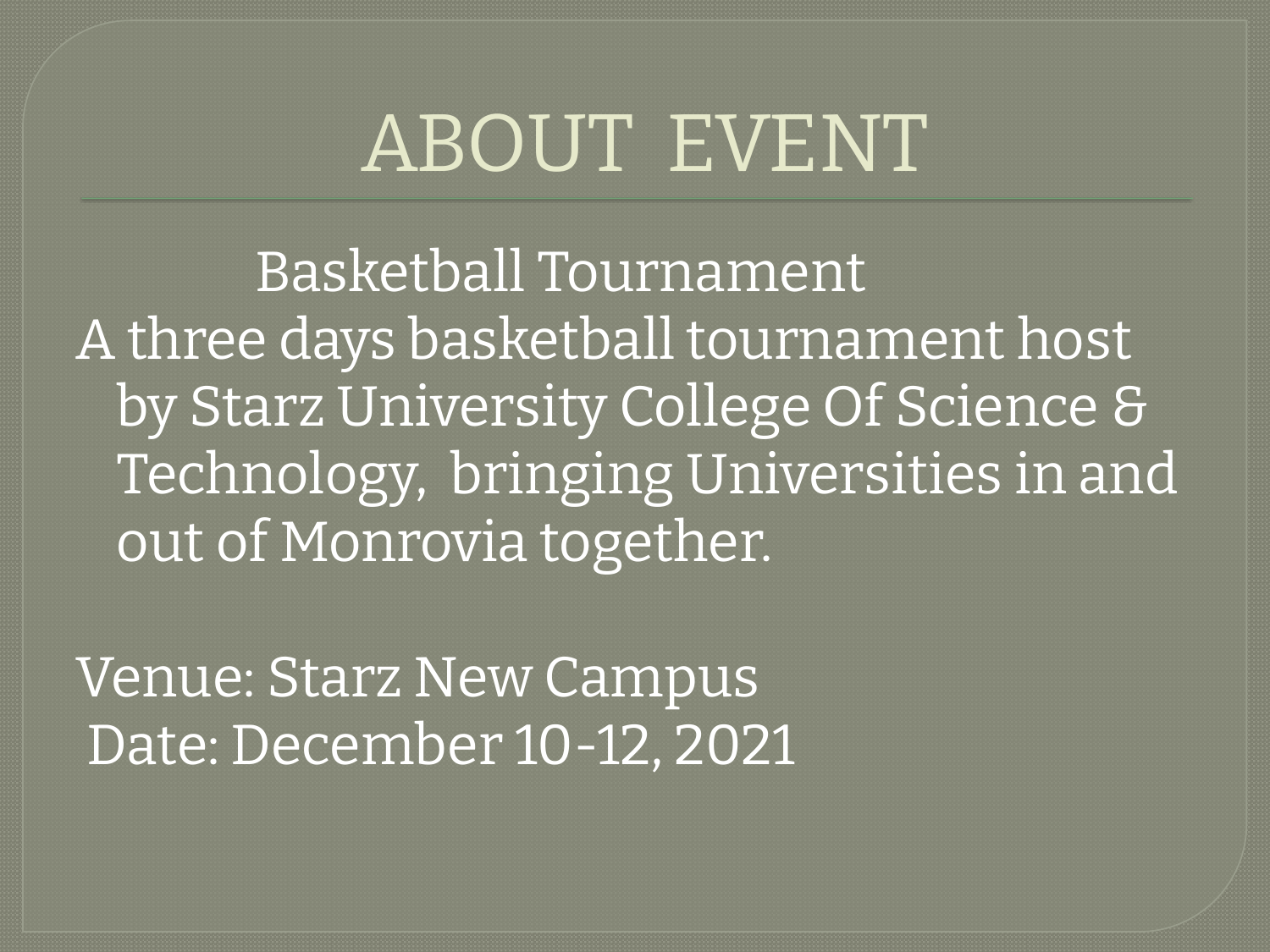

# ABOUT  EVENT
                Basketball Tournament
A three days basketball tournament host by Starz University College Of Science & Technology,  bringing Universities in and  out of Monrovia together.

Venue: Starz New Campus
 Date: December 10-12, 2021